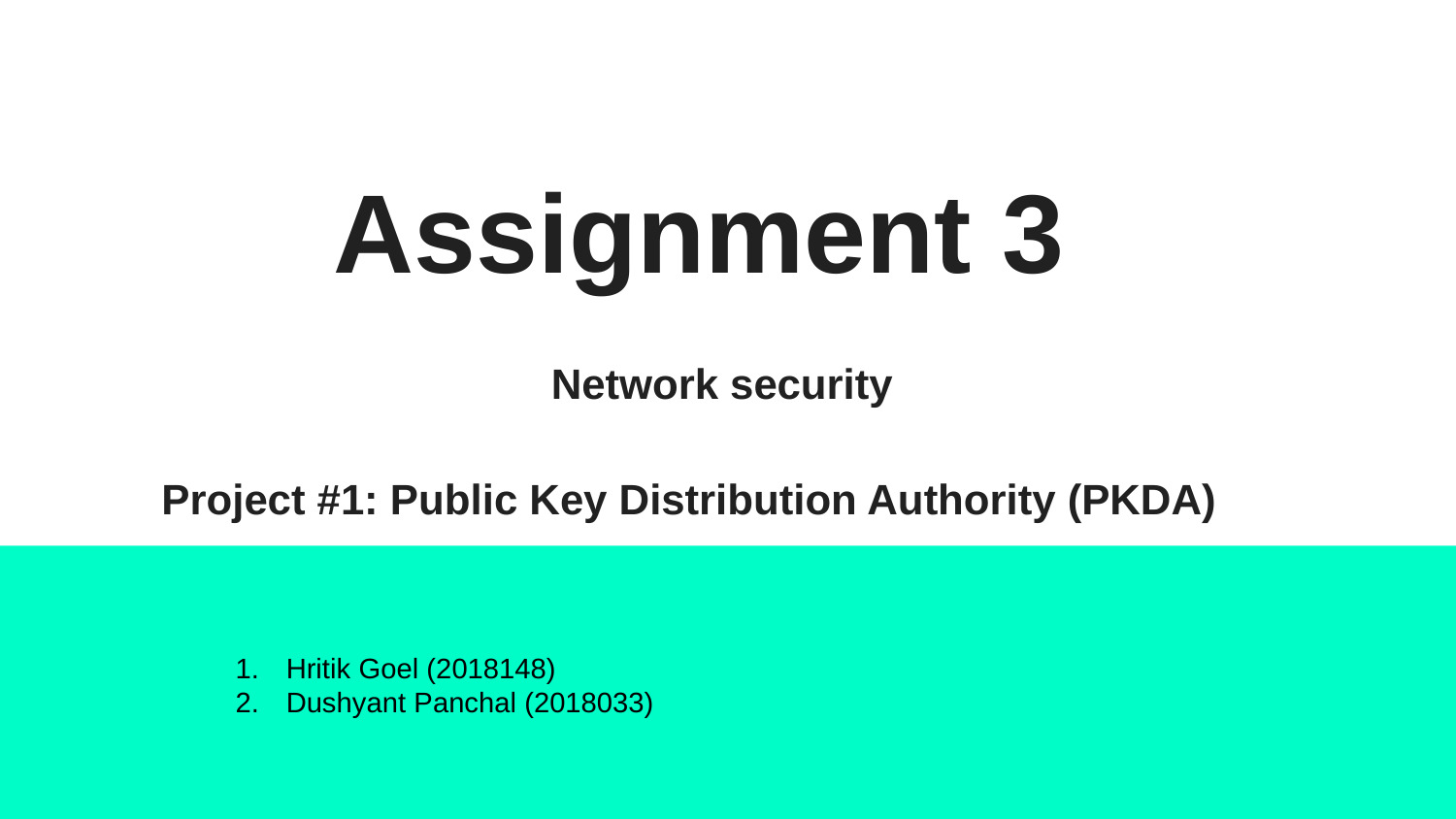

# Assignment 3
Network security
Project #1: Public Key Distribution Authority (PKDA)
Hritik Goel (2018148)
Dushyant Panchal (2018033)